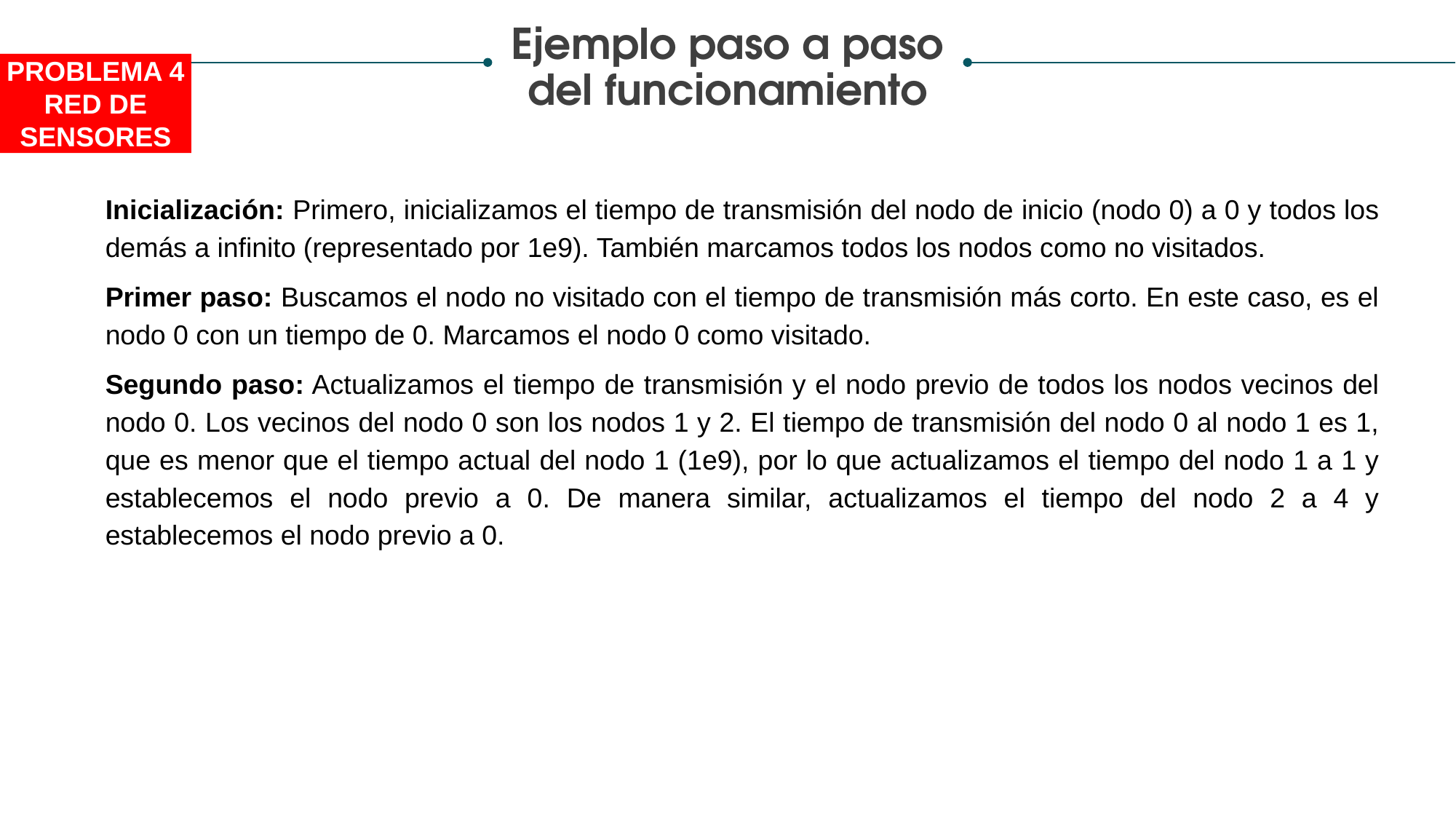

Ejemplo paso a paso
del funcionamiento
PROBLEMA 4
RED DE SENSORES
Inicialización: Primero, inicializamos el tiempo de transmisión del nodo de inicio (nodo 0) a 0 y todos los demás a infinito (representado por 1e9). También marcamos todos los nodos como no visitados.
Primer paso: Buscamos el nodo no visitado con el tiempo de transmisión más corto. En este caso, es el nodo 0 con un tiempo de 0. Marcamos el nodo 0 como visitado.
Segundo paso: Actualizamos el tiempo de transmisión y el nodo previo de todos los nodos vecinos del nodo 0. Los vecinos del nodo 0 son los nodos 1 y 2. El tiempo de transmisión del nodo 0 al nodo 1 es 1, que es menor que el tiempo actual del nodo 1 (1e9), por lo que actualizamos el tiempo del nodo 1 a 1 y establecemos el nodo previo a 0. De manera similar, actualizamos el tiempo del nodo 2 a 4 y establecemos el nodo previo a 0.